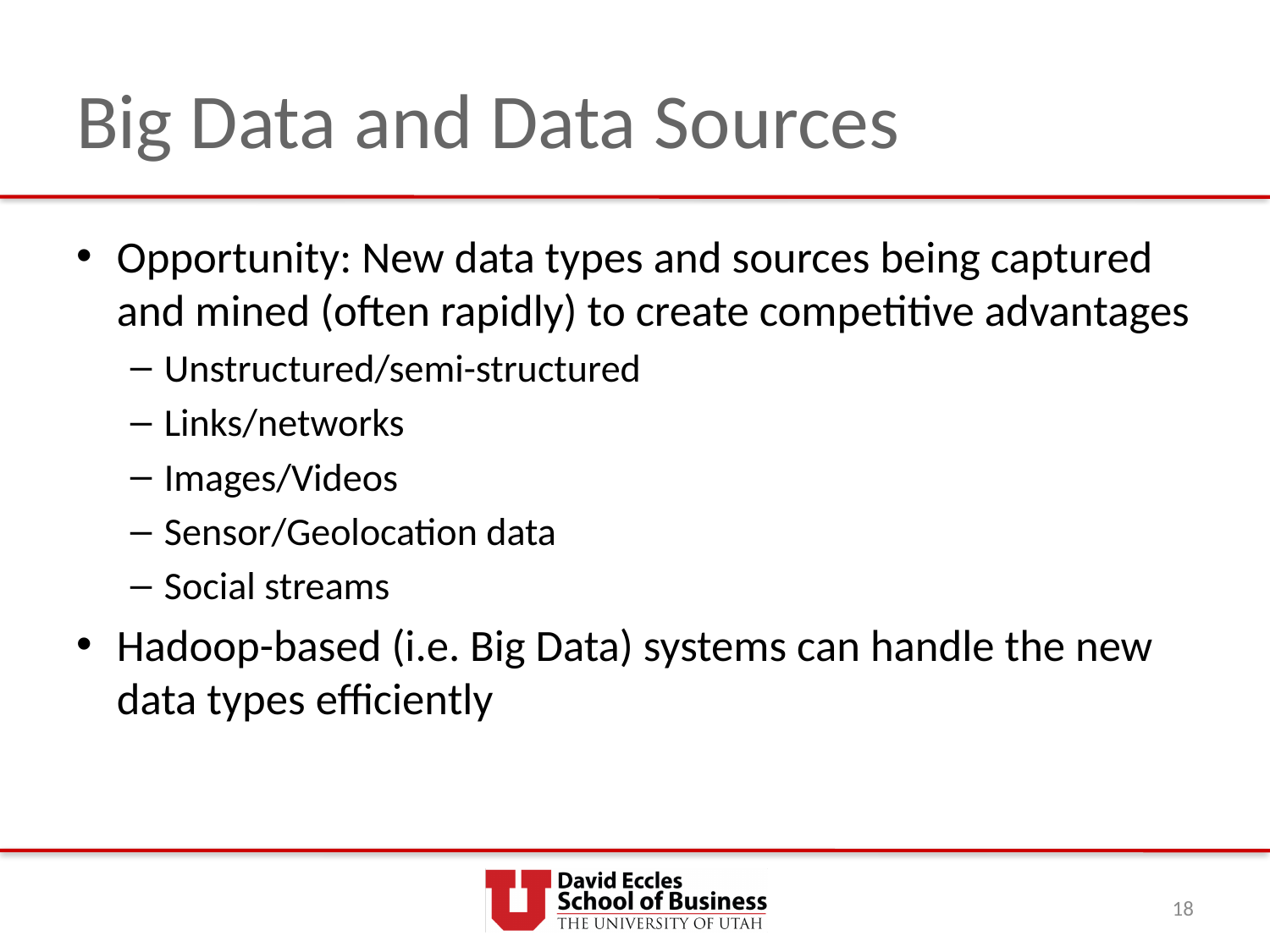

# Big Data and Data Sources
Opportunity: New data types and sources being captured and mined (often rapidly) to create competitive advantages
Unstructured/semi-structured
Links/networks
Images/Videos
Sensor/Geolocation data
Social streams
Hadoop-based (i.e. Big Data) systems can handle the new data types efficiently
18